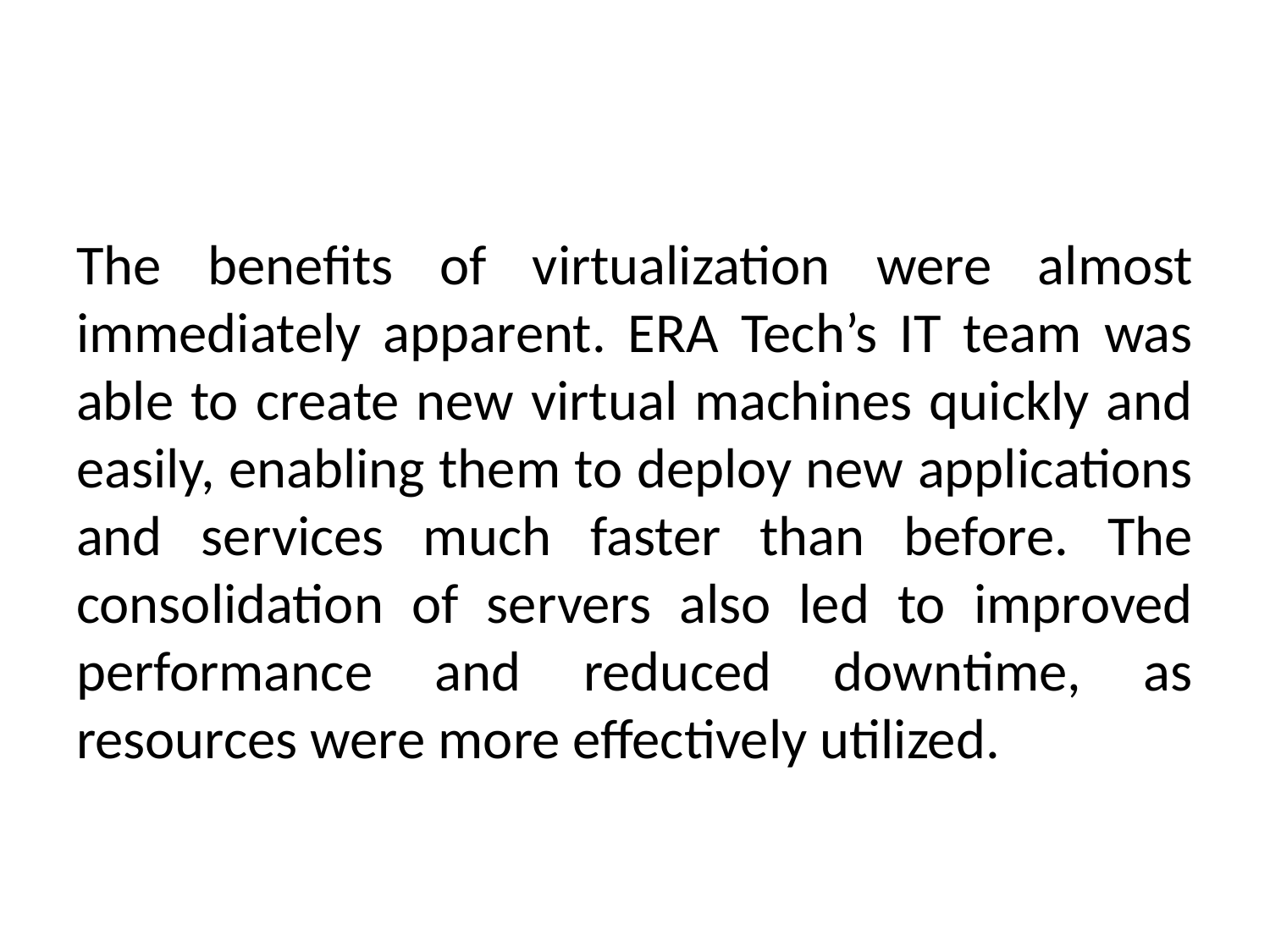

The benefits of virtualization were almost immediately apparent. ERA Tech’s IT team was able to create new virtual machines quickly and easily, enabling them to deploy new applications and services much faster than before. The consolidation of servers also led to improved performance and reduced downtime, as resources were more effectively utilized.